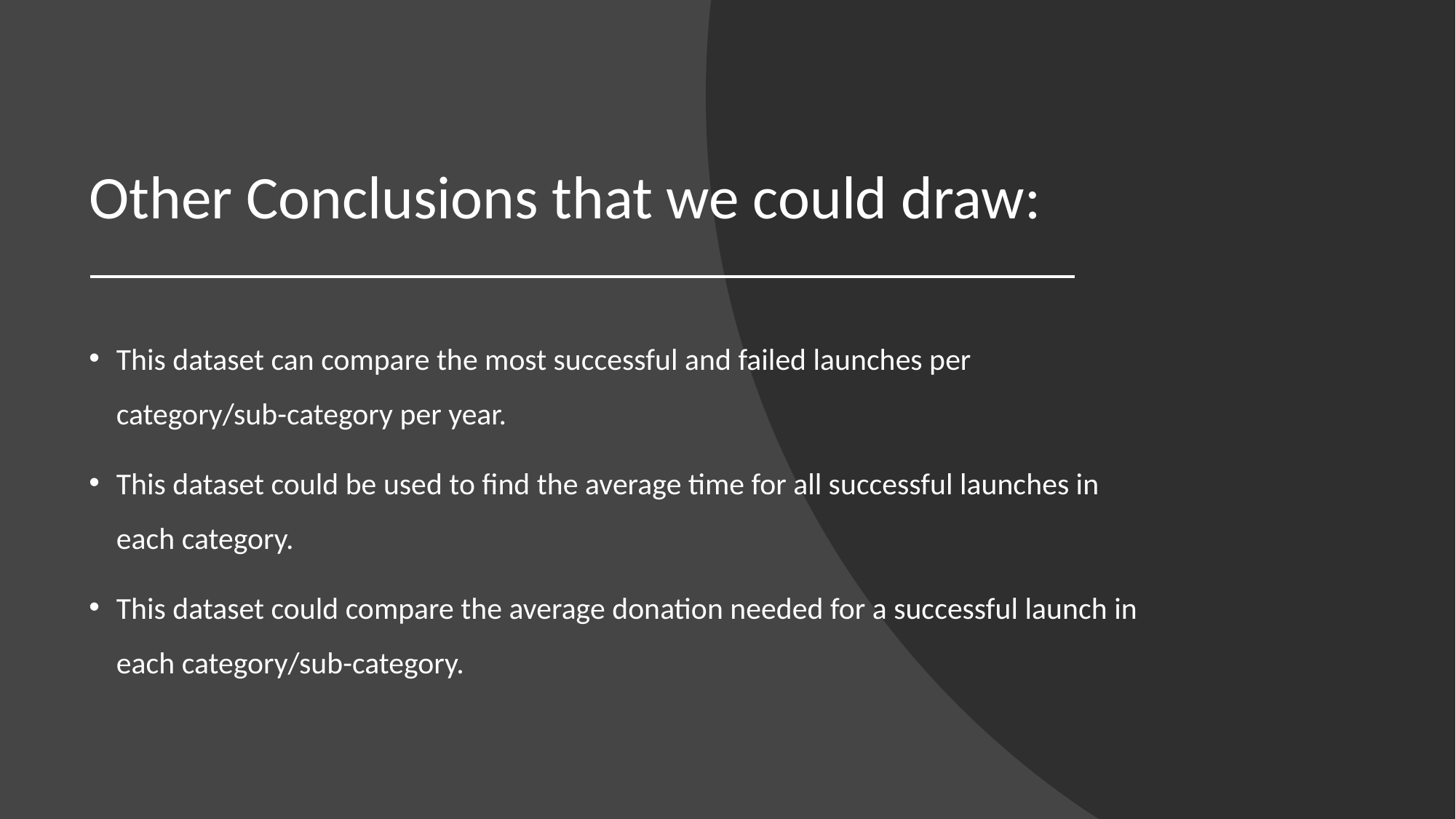

# Other Conclusions that we could draw:
This dataset can compare the most successful and failed launches per category/sub-category per year.
This dataset could be used to find the average time for all successful launches in each category.
This dataset could compare the average donation needed for a successful launch in each category/sub-category.